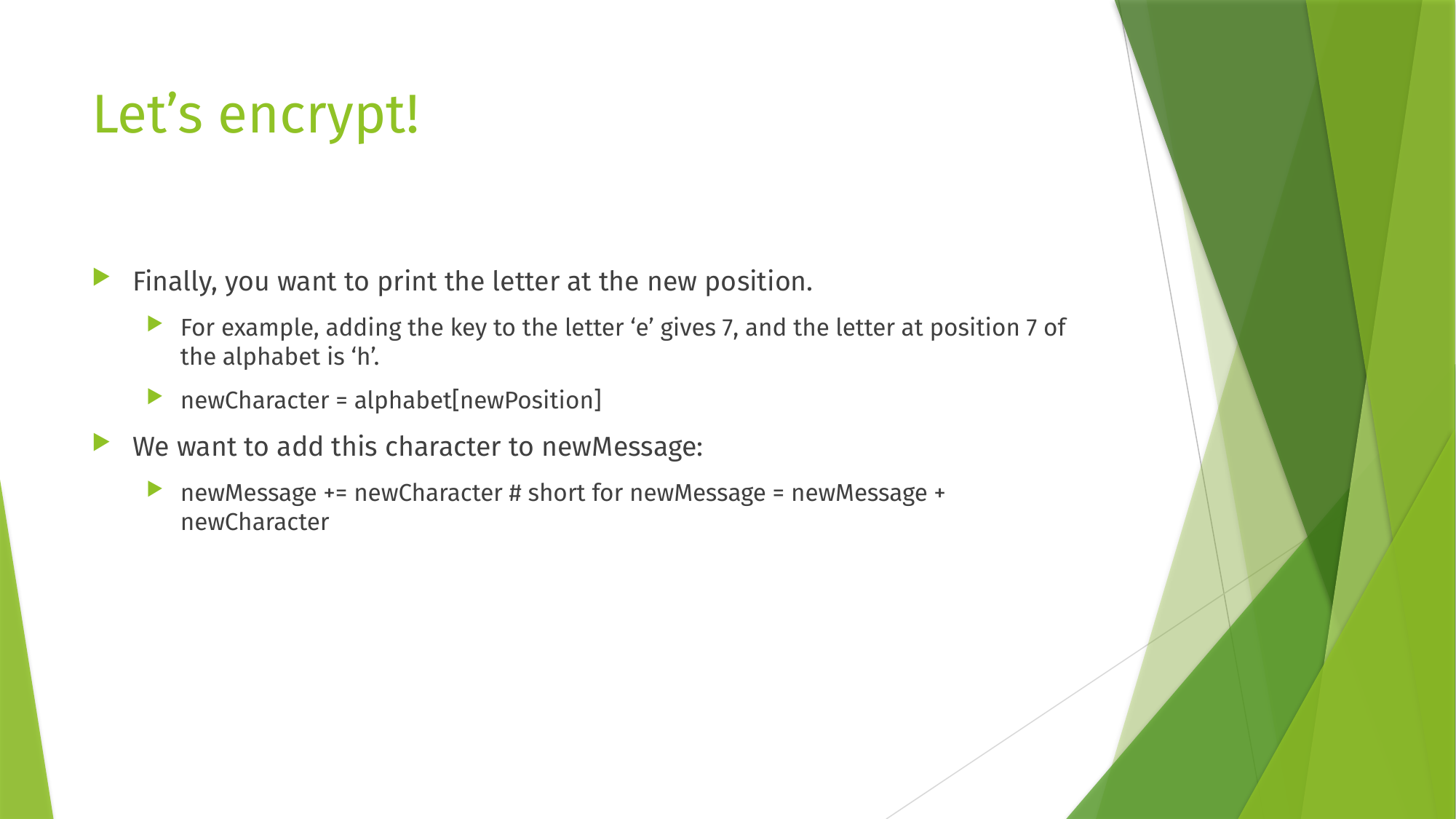

# Let’s encrypt!
Finally, you want to print the letter at the new position.
For example, adding the key to the letter ‘e’ gives 7, and the letter at position 7 of the alphabet is ‘h’.
newCharacter = alphabet[newPosition]
We want to add this character to newMessage:
newMessage += newCharacter # short for newMessage = newMessage + newCharacter